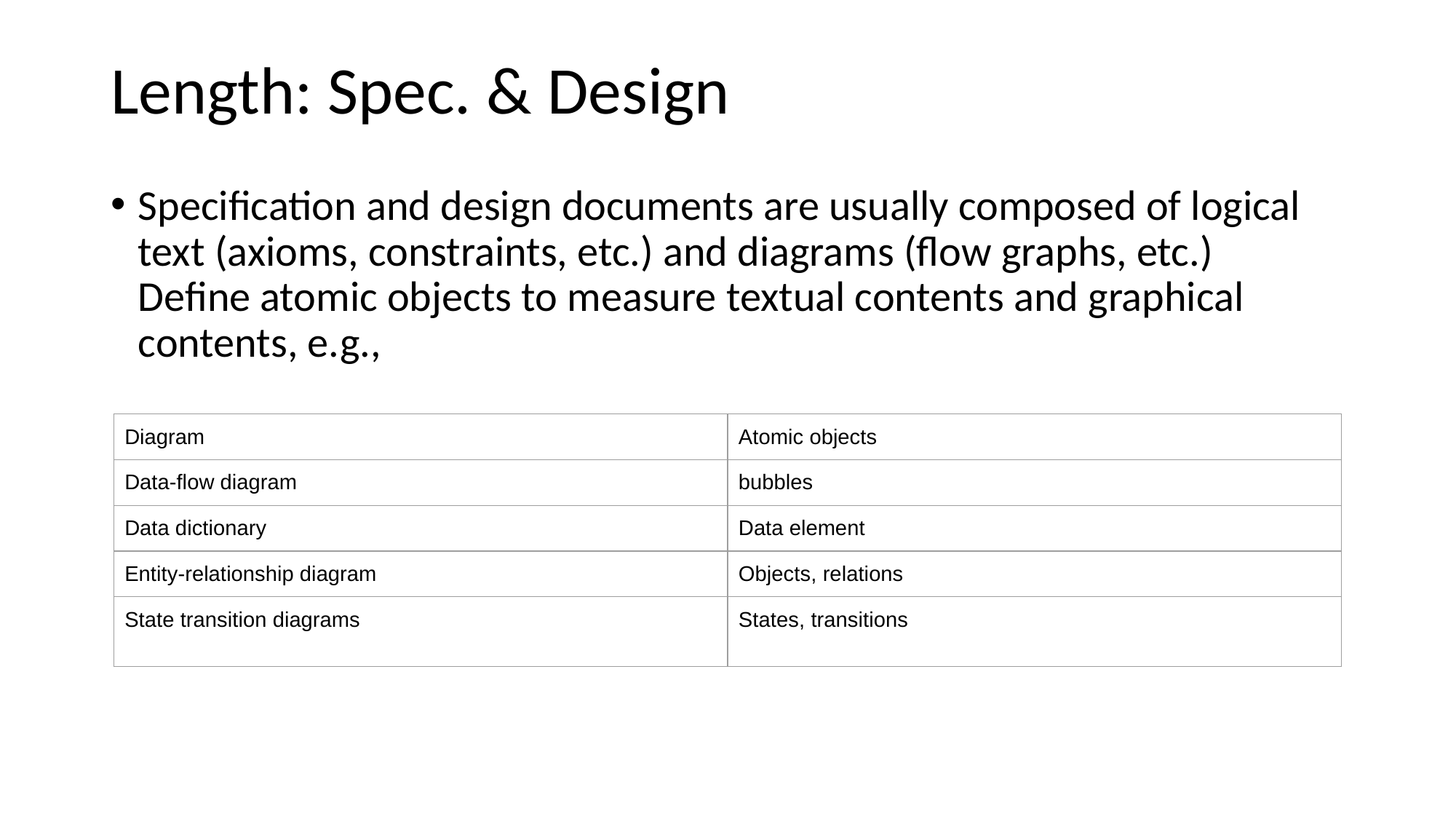

# Length: Spec. & Design
Specification and design documents are usually composed of logical text (axioms, constraints, etc.) and diagrams (flow graphs, etc.)  Define atomic objects to measure textual contents and graphical contents, e.g.,
| Diagram | Atomic objects |
| --- | --- |
| Data-flow diagram | bubbles |
| Data dictionary | Data element |
| Entity-relationship diagram | Objects, relations |
| State transition diagrams | States, transitions |